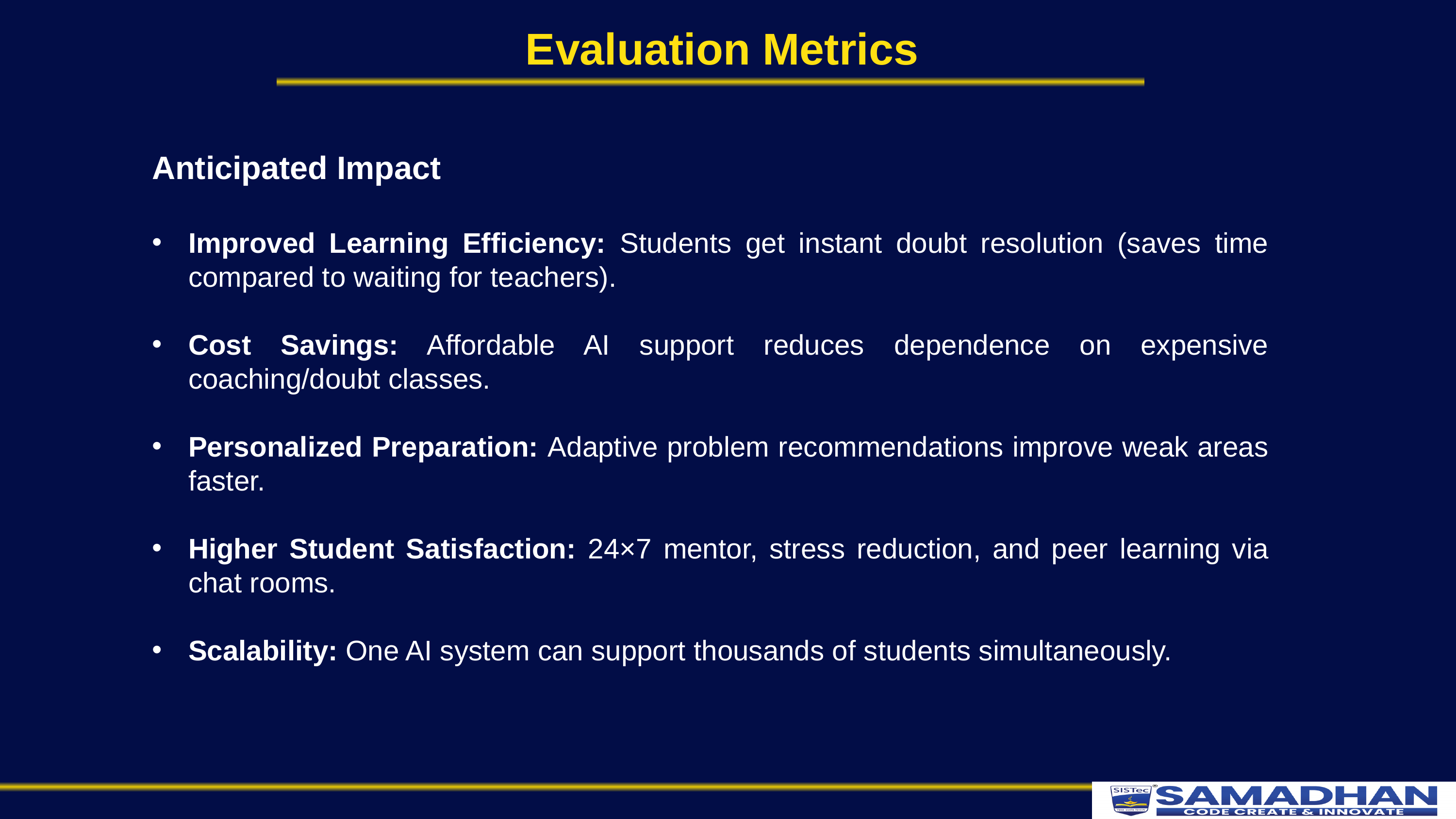

Evaluation Metrics

Anticipated Impact

Improved Learning Efficiency: Students get instant doubt resolution (saves time compared to waiting for teachers).

Cost Savings: Affordable AI support reduces dependence on expensive coaching/doubt classes.

Personalized Preparation: Adaptive problem recommendations improve weak areas faster.

Higher Student Satisfaction: 24×7 mentor, stress reduction, and peer learning via chat rooms.

Scalability: One AI system can support thousands of students simultaneously.